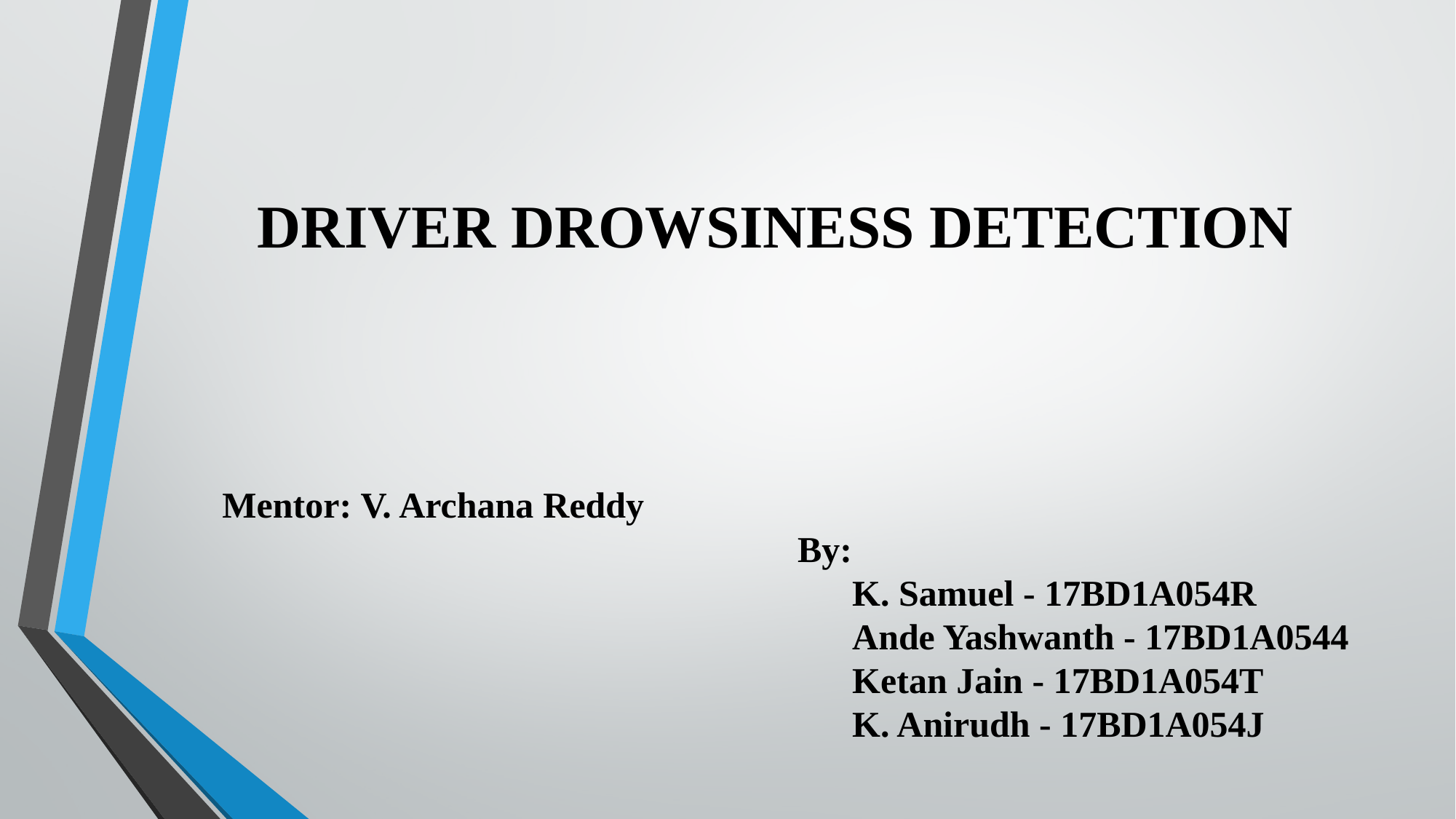

# DRIVER DROWSINESS DETECTION
By:
      K. Samuel - 17BD1A054R
      Ande Yashwanth - 17BD1A0544
      Ketan Jain - 17BD1A054T
      K. Anirudh - 17BD1A054J
Mentor: V. Archana Reddy